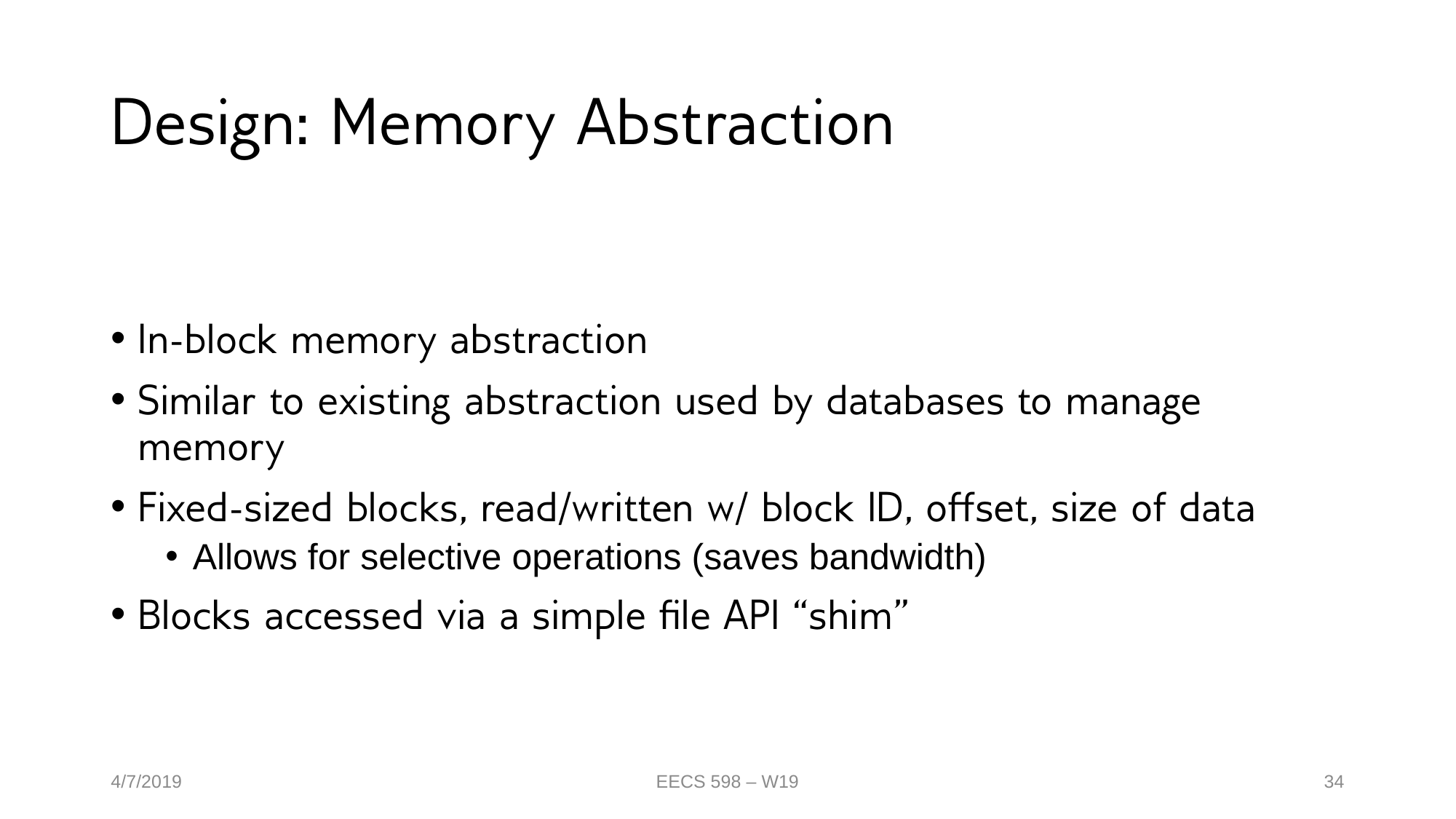

# Design: Memory Abstraction
In-block memory abstraction
Similar to existing abstraction used by databases to manage memory
Fixed-sized blocks, read/written w/ block ID, offset, size of data
Allows for selective operations (saves bandwidth)
Blocks accessed via a simple file API “shim”
4/7/2019
EECS 598 – W19
34